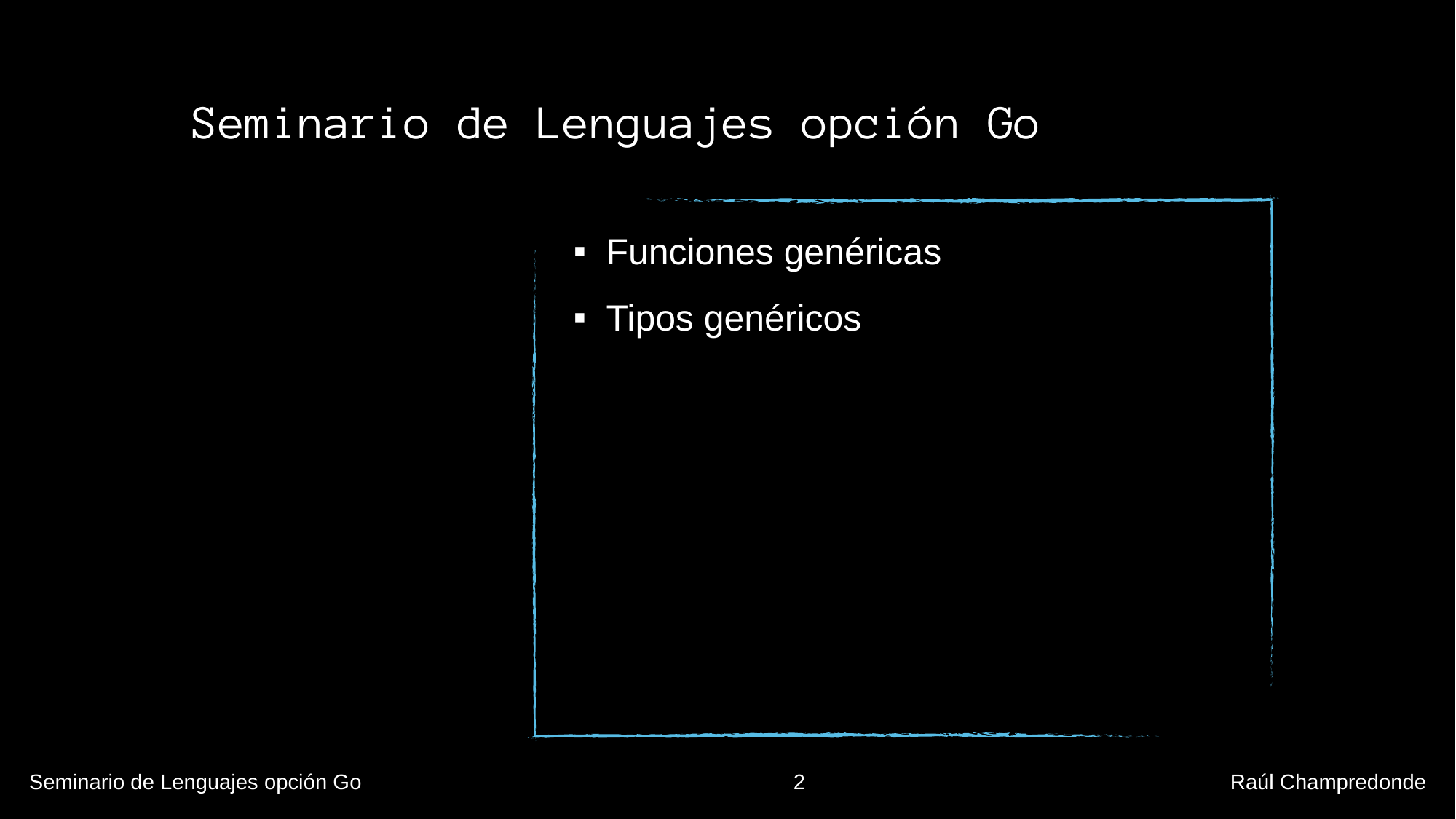

# Seminario de Lenguajes opción Go
Funciones genéricas
Tipos genéricos
Seminario de Lenguajes opción Go				2				Raúl Champredonde